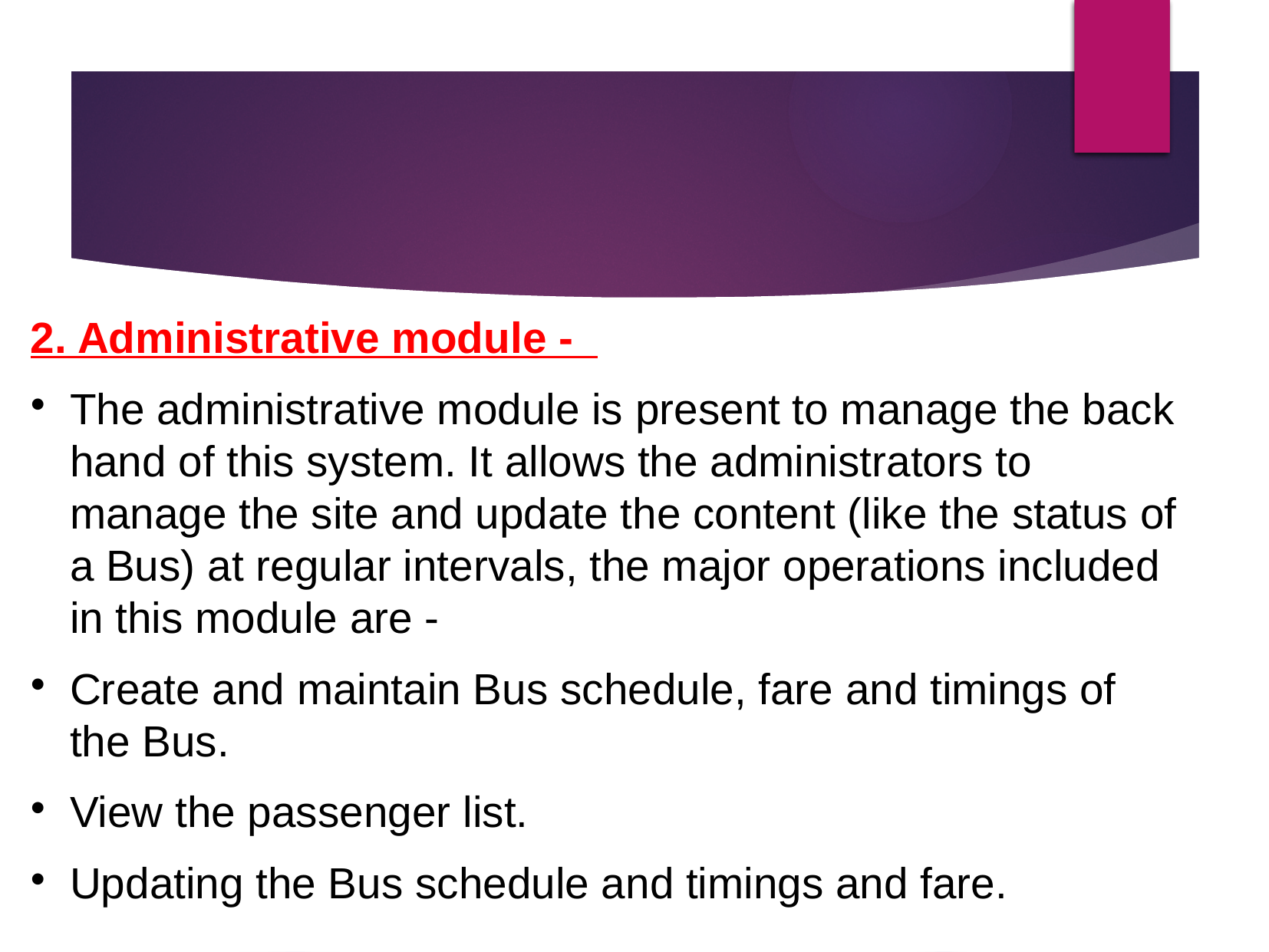

2. Administrative module -
The administrative module is present to manage the back hand of this system. It allows the administrators to manage the site and update the content (like the status of a Bus) at regular intervals, the major operations included in this module are -
Create and maintain Bus schedule, fare and timings of the Bus.
View the passenger list.
Updating the Bus schedule and timings and fare.